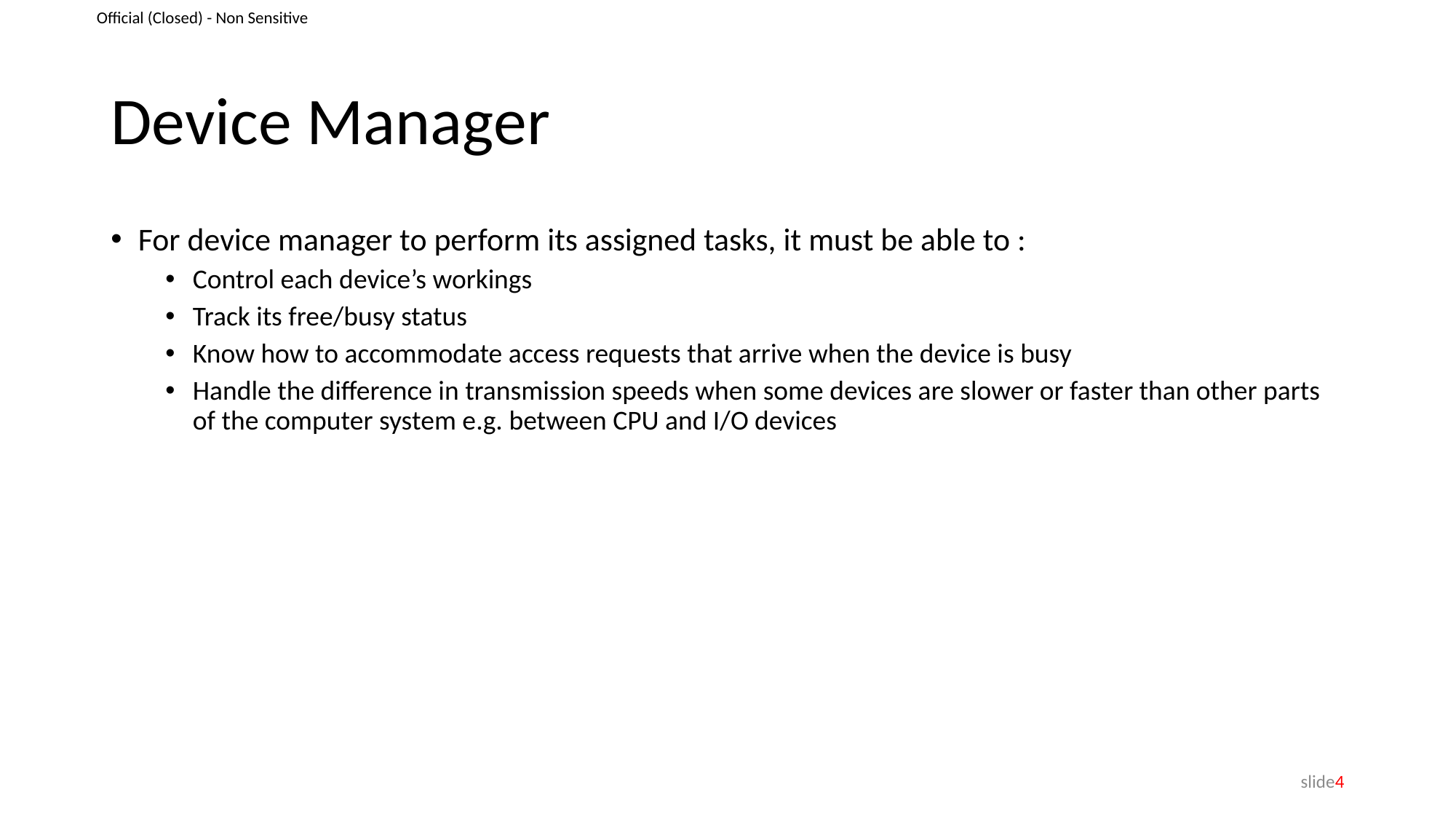

# Device Manager
For device manager to perform its assigned tasks, it must be able to :
Control each device’s workings
Track its free/busy status
Know how to accommodate access requests that arrive when the device is busy
Handle the difference in transmission speeds when some devices are slower or faster than other parts of the computer system e.g. between CPU and I/O devices
    slide4